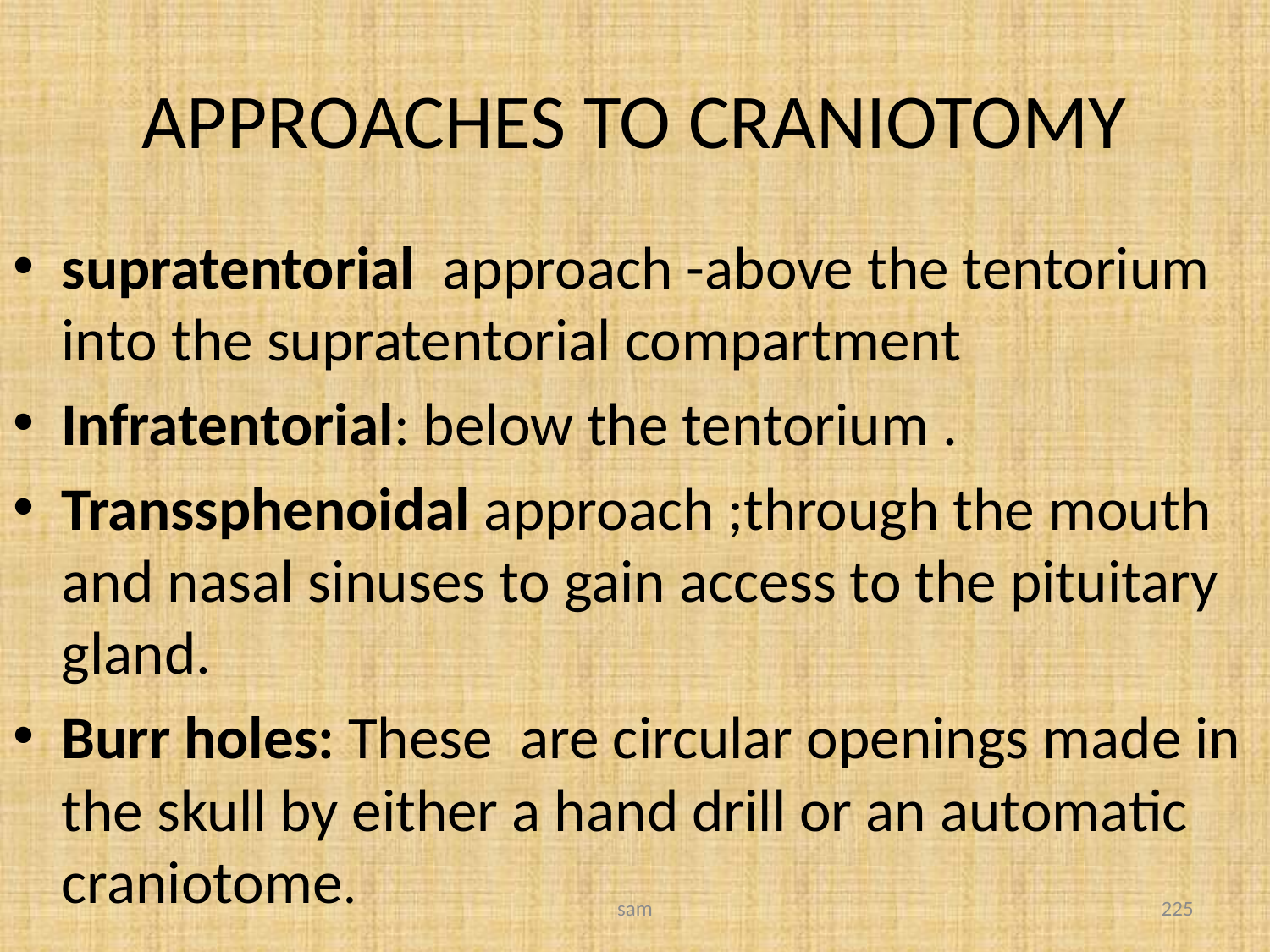

# APPROACHES TO CRANIOTOMY
supratentorial  approach -above the tentorium into the supratentorial compartment
Infratentorial: below the tentorium .
Transsphenoidal approach ;through the mouth and nasal sinuses to gain access to the pituitary gland.
Burr holes: These  are circular openings made in the skull by either a hand drill or an automatic craniotome.
sam
225